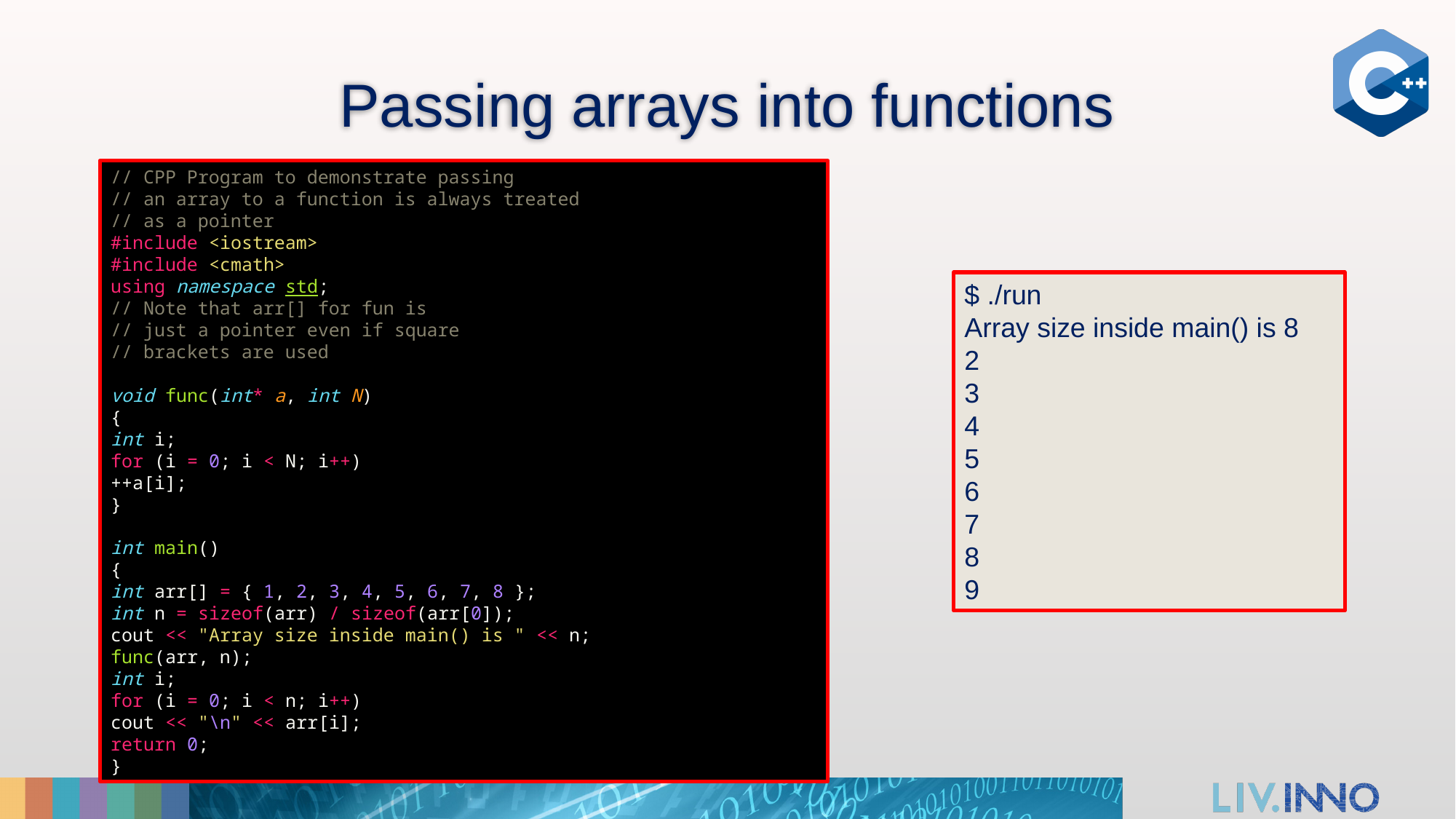

# Passing arrays into functions
// CPP Program to demonstrate passing
// an array to a function is always treated
// as a pointer
#include <iostream>
#include <cmath>
using namespace std;
// Note that arr[] for fun is
// just a pointer even if square
// brackets are used
void func(int* a, int N)
{
int i;
for (i = 0; i < N; i++)
++a[i];
}

int main()
{
int arr[] = { 1, 2, 3, 4, 5, 6, 7, 8 };
int n = sizeof(arr) / sizeof(arr[0]);
cout << "Array size inside main() is " << n;
func(arr, n);
int i;
for (i = 0; i < n; i++)
cout << "\n" << arr[i];
return 0;
}
$ ./run
Array size inside main() is 8
2
3
4
5
6
7
8
9